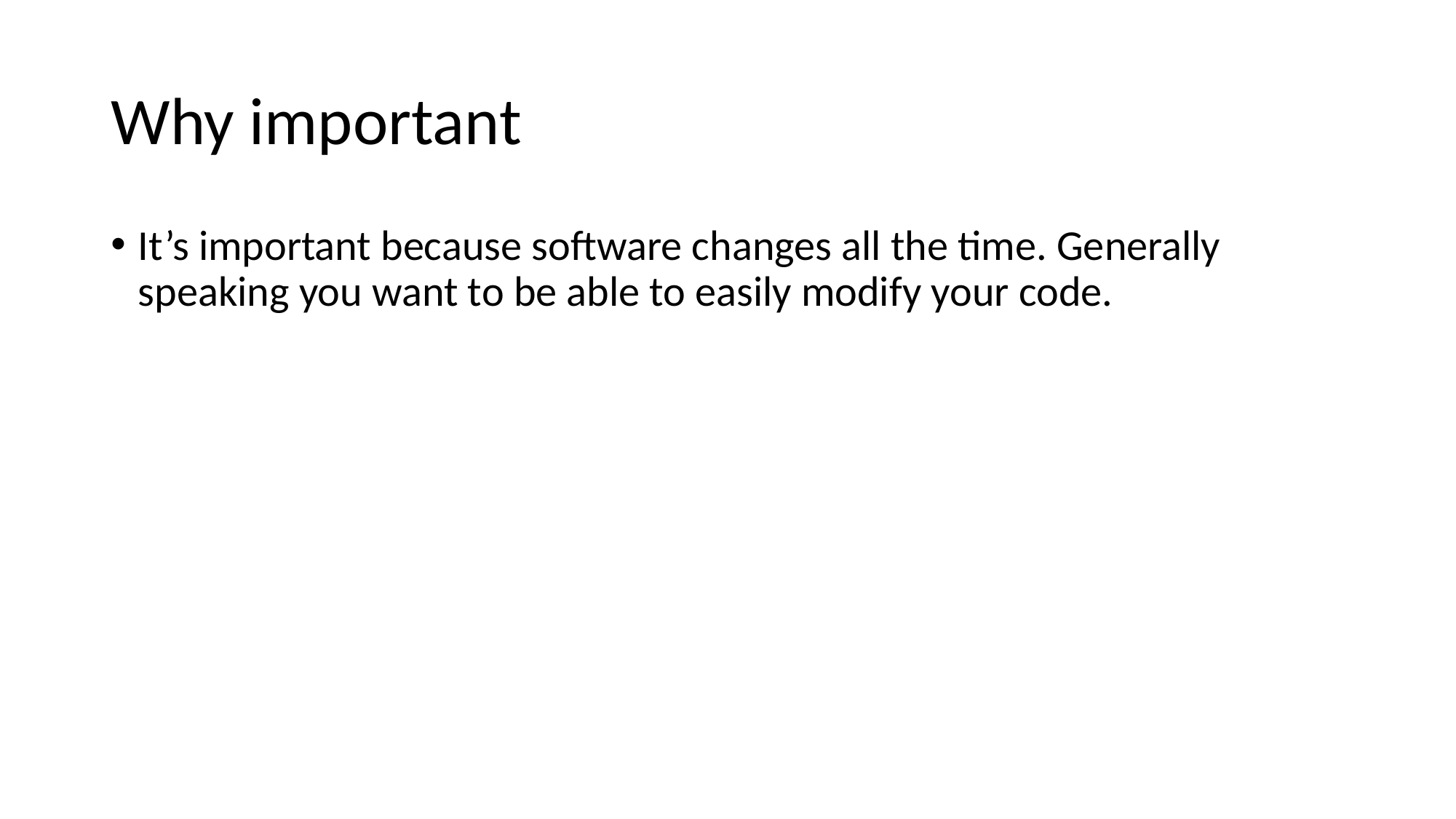

# Why important
It’s important because software changes all the time. Generally speaking you want to be able to easily modify your code.